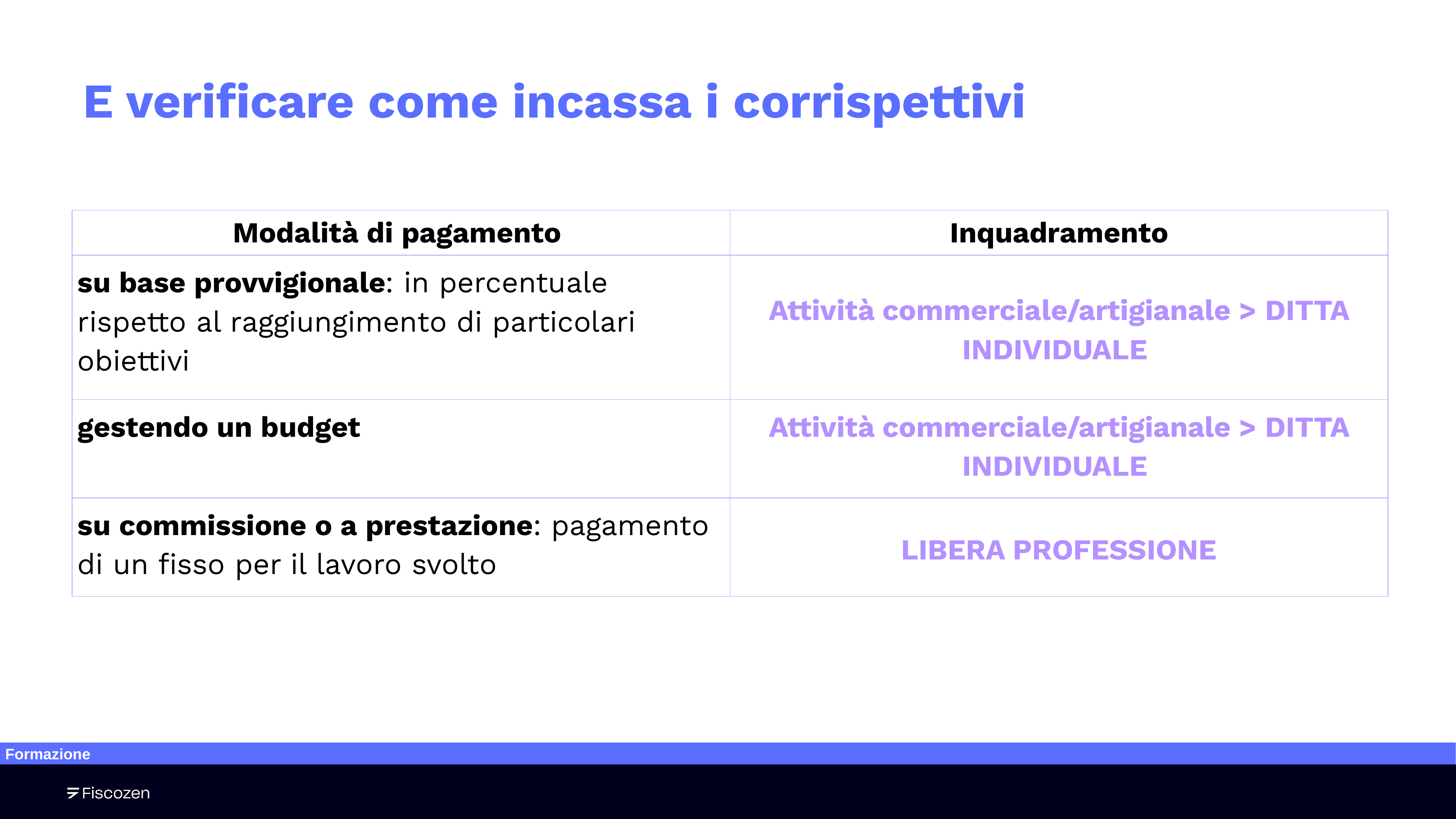

# E verificare come incassa i corrispettivi

| Modalità di pagamento | Inquadramento |
| --- | --- |
| su base provvigionale: in percentuale rispetto al raggiungimento di particolari obiettivi | Attività commerciale/artigianale > DITTA INDIVIDUALE |
| gestendo un budget | Attività commerciale/artigianale > DITTA INDIVIDUALE |
| su commissione o a prestazione: pagamento di un fisso per il lavoro svolto | LIBERA PROFESSIONE |
Formazione